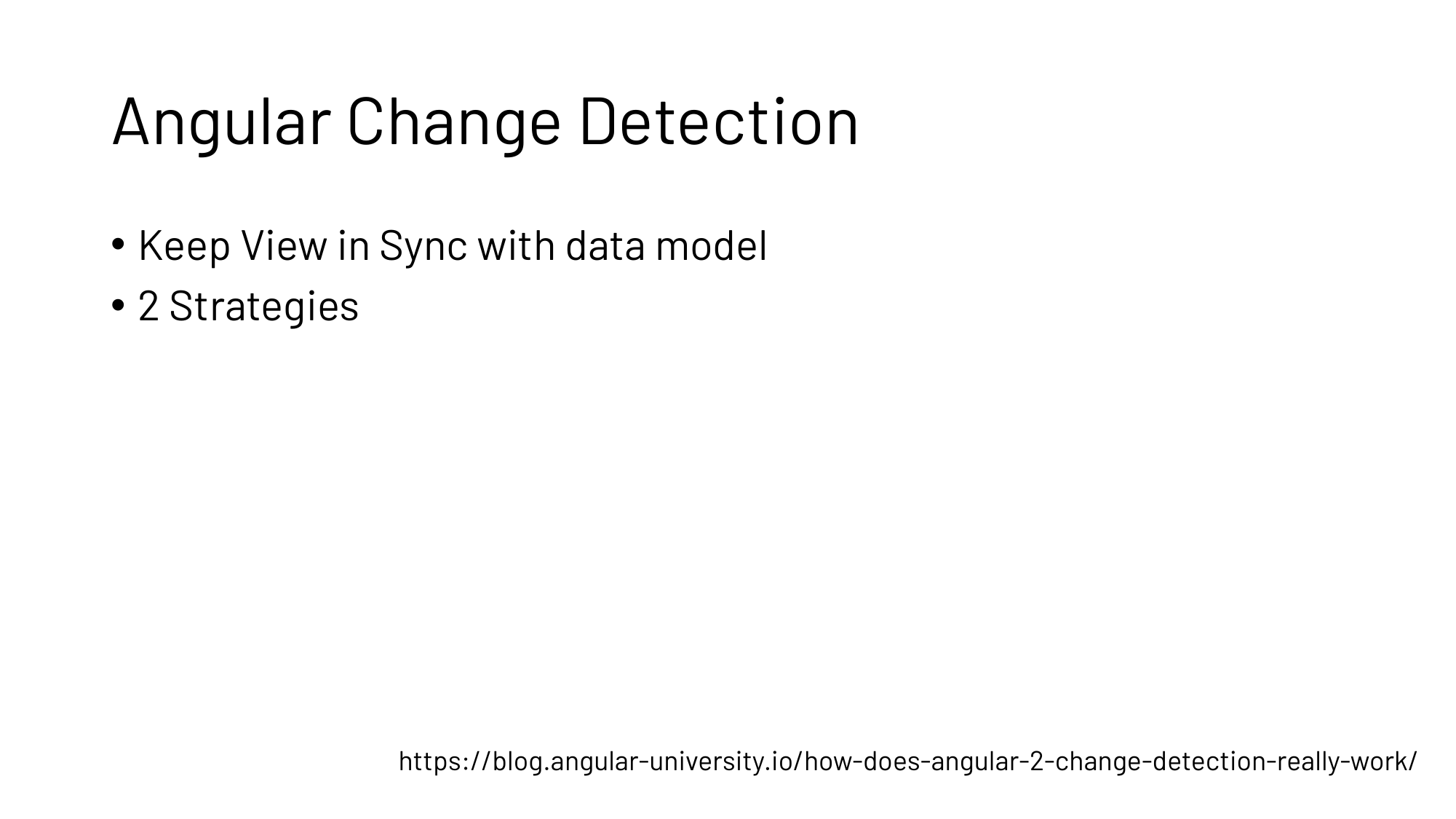

# Angular Change Detection
Keep View in Sync with data model
2 Strategies
https://blog.angular-university.io/how-does-angular-2-change-detection-really-work/